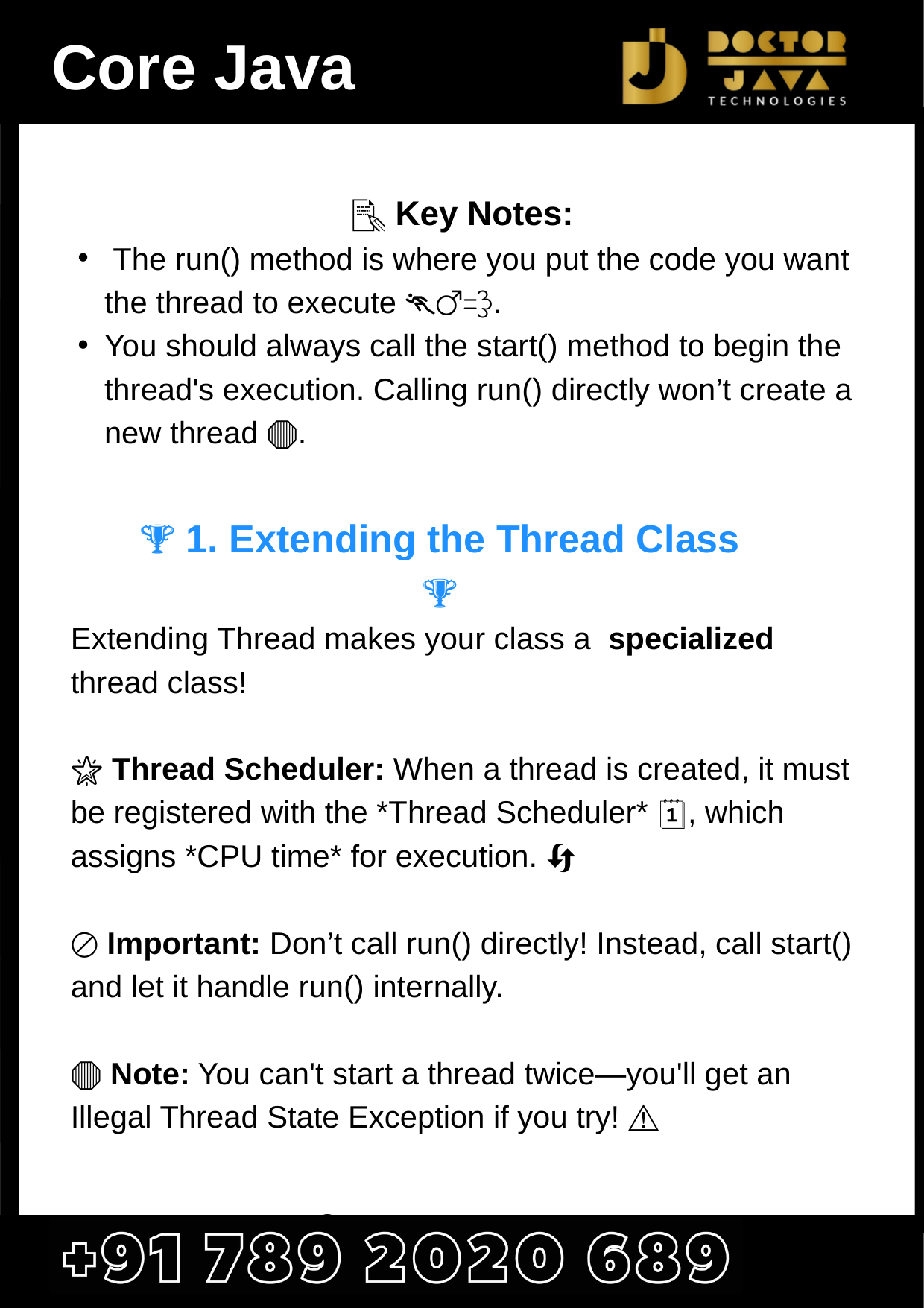

Core Java

 📝 Key Notes:
 The run() method is where you put the code you want the thread to execute 🏃‍♂️💨.
You should always call the start() method to begin the thread's execution. Calling run() directly won’t create a new thread 🛑.
🏆 1. Extending the Thread Class 🏆
Extending Thread makes your class a  specialized thread class!

🌟 Thread Scheduler: When a thread is created, it must be registered with the *Thread Scheduler* 🗓️, which assigns *CPU time* for execution. 🔄

🚫 Important: Don’t call run() directly! Instead, call start() and let it handle run() internally.

🛑 Note: You can't start a thread twice—you'll get an Illegal Thread State Exception if you try! ⚠️